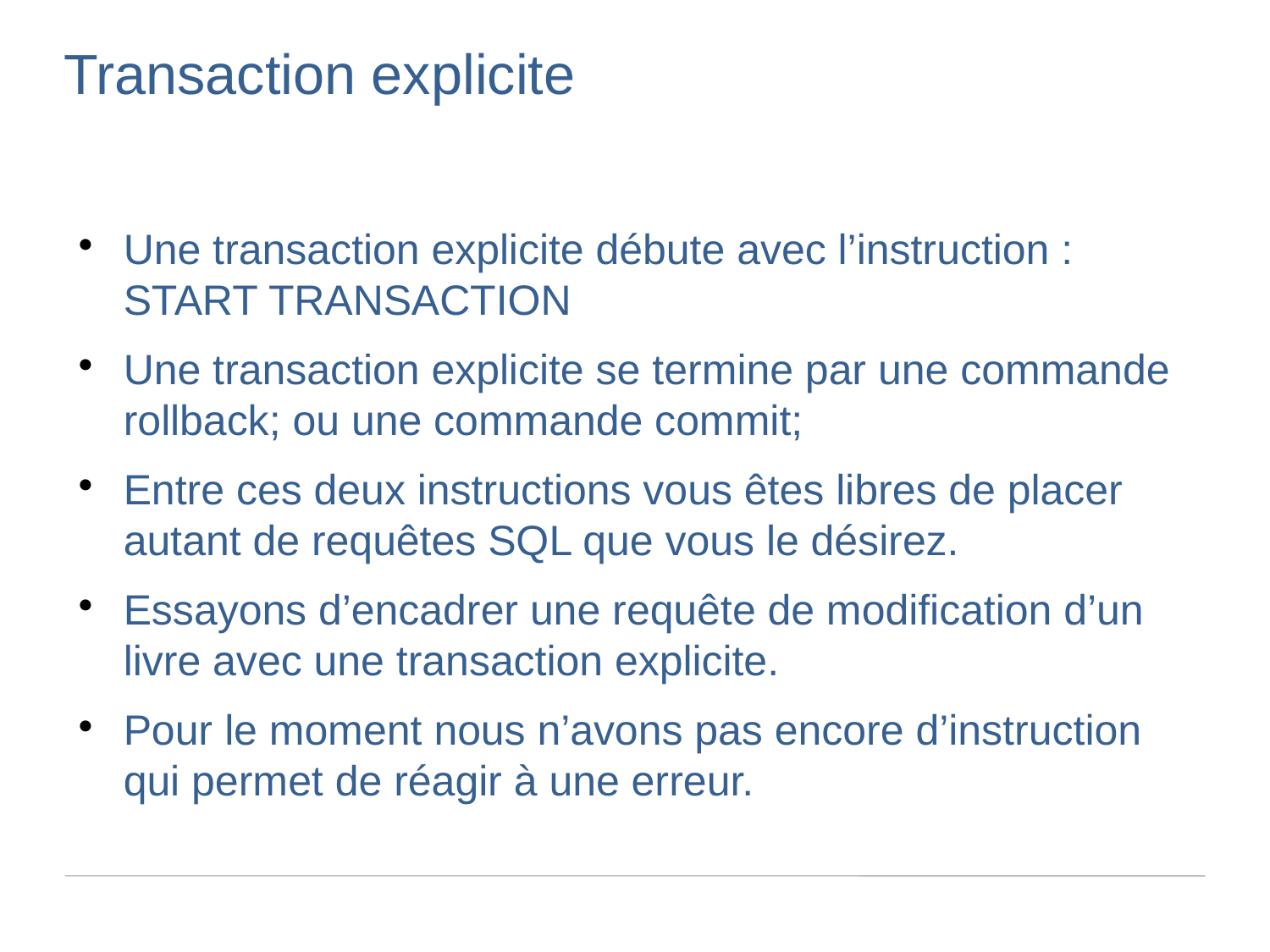

Transaction explicite
Une transaction explicite débute avec l’instruction : START TRANSACTION
Une transaction explicite se termine par une commande rollback; ou une commande commit;
Entre ces deux instructions vous êtes libres de placer autant de requêtes SQL que vous le désirez.
Essayons d’encadrer une requête de modification d’un livre avec une transaction explicite.
Pour le moment nous n’avons pas encore d’instruction qui permet de réagir à une erreur.